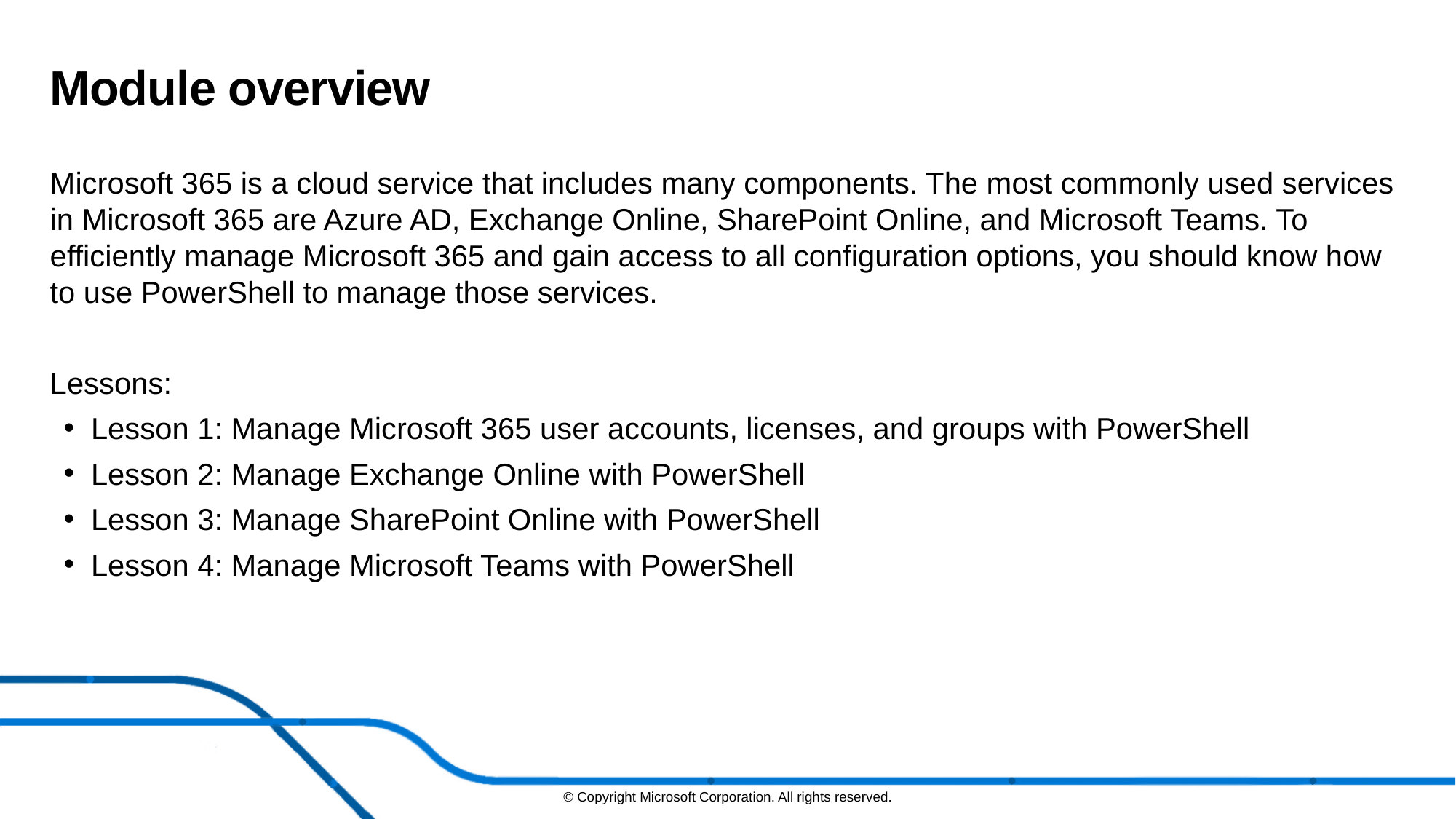

# Module overview
Microsoft 365 is a cloud service that includes many components. The most commonly used services in Microsoft 365 are Azure AD, Exchange Online, SharePoint Online, and Microsoft Teams. To efficiently manage Microsoft 365 and gain access to all configuration options, you should know how to use PowerShell to manage those services.

Lessons:
Lesson 1: Manage Microsoft 365 user accounts, licenses, and groups with PowerShell
Lesson 2: Manage Exchange Online with PowerShell
Lesson 3: Manage SharePoint Online with PowerShell
Lesson 4: Manage Microsoft Teams with PowerShell